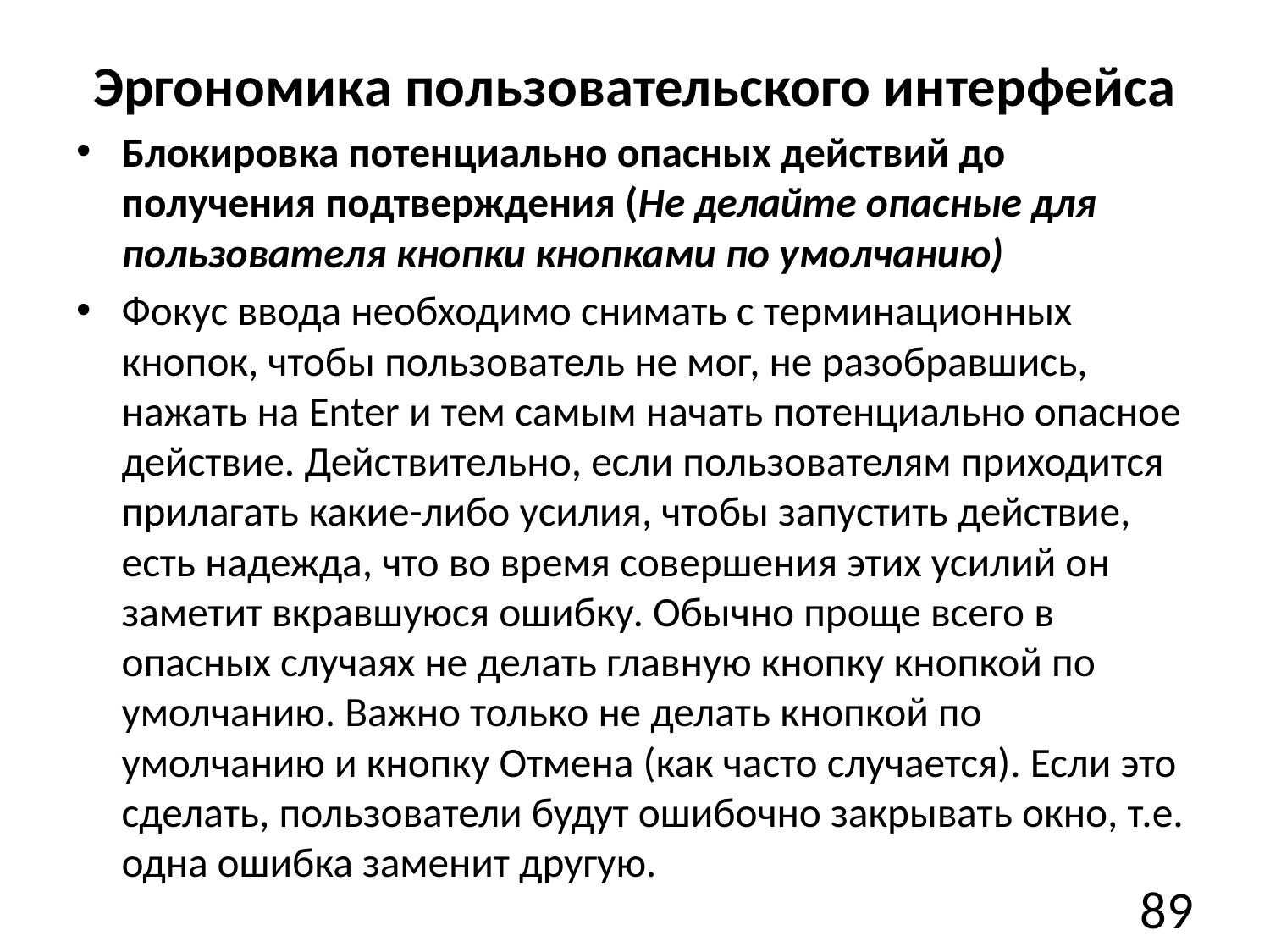

# Эргономика пользовательского интерфейса
Блокировка потенциально опасных действий до получения подтверждения (Не делайте опасные для пользователя кнопки кнопками по умолчанию)
Фокус ввода необходимо снимать с терминационных кнопок, чтобы пользователь не мог, не разобравшись, нажать на Enter и тем самым начать потенциально опасное действие. Действительно, если пользователям приходится прилагать какие-либо усилия, чтобы запустить действие, есть надежда, что во время совершения этих усилий он заметит вкравшуюся ошибку. Обычно проще всего в опасных случаях не делать главную кнопку кнопкой по умолчанию. Важно только не делать кнопкой по умолчанию и кнопку Отмена (как часто случается). Если это сделать, пользователи будут ошибочно закрывать окно, т.е. одна ошибка заменит другую.
89